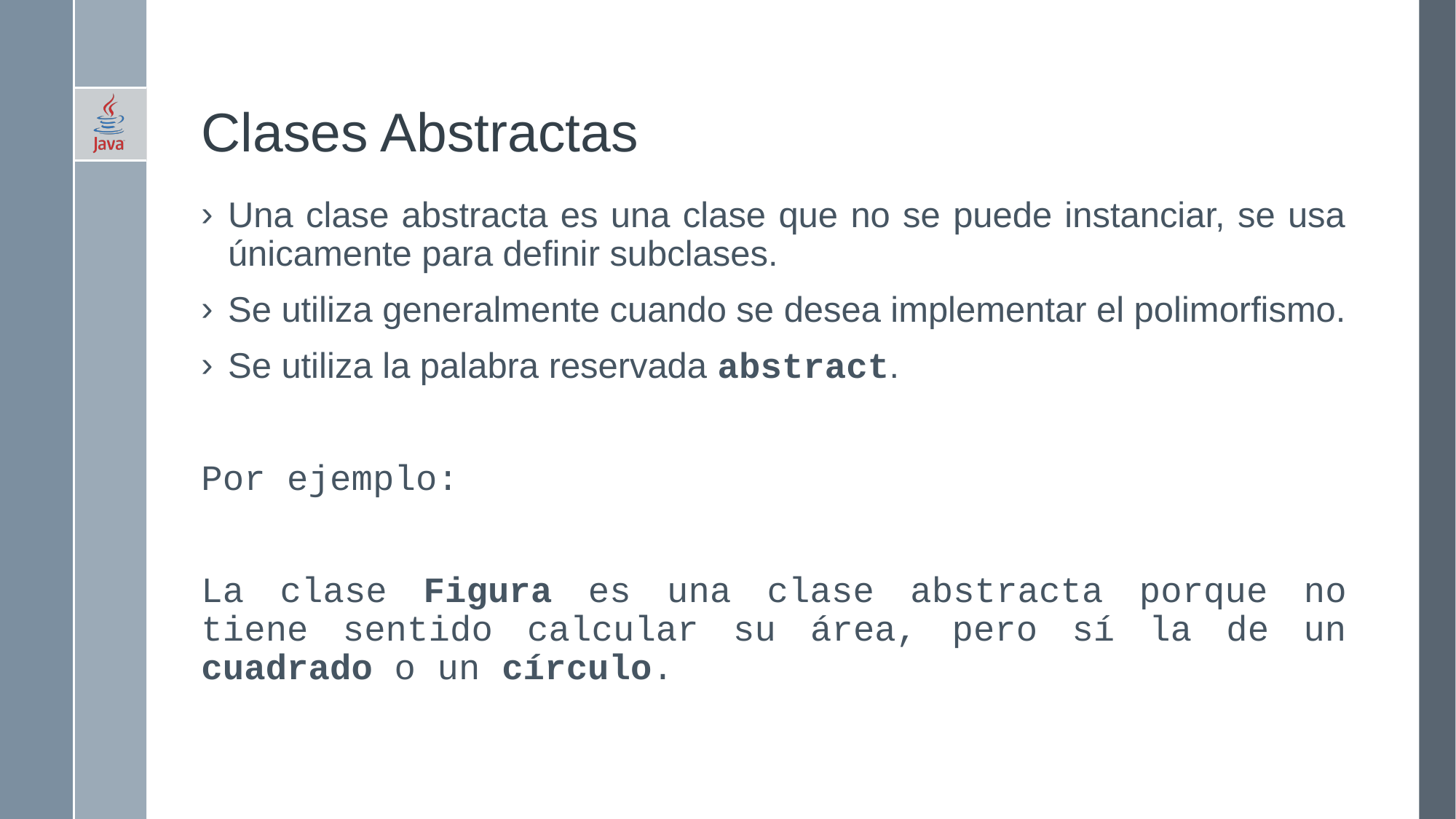

# Clases Abstractas
Una clase abstracta es una clase que no se puede instanciar, se usa únicamente para definir subclases.
Se utiliza generalmente cuando se desea implementar el polimorfismo.
Se utiliza la palabra reservada abstract.

Por ejemplo:

La clase Figura es una clase abstracta porque no tiene sentido calcular su área, pero sí la de un cuadrado o un círculo.